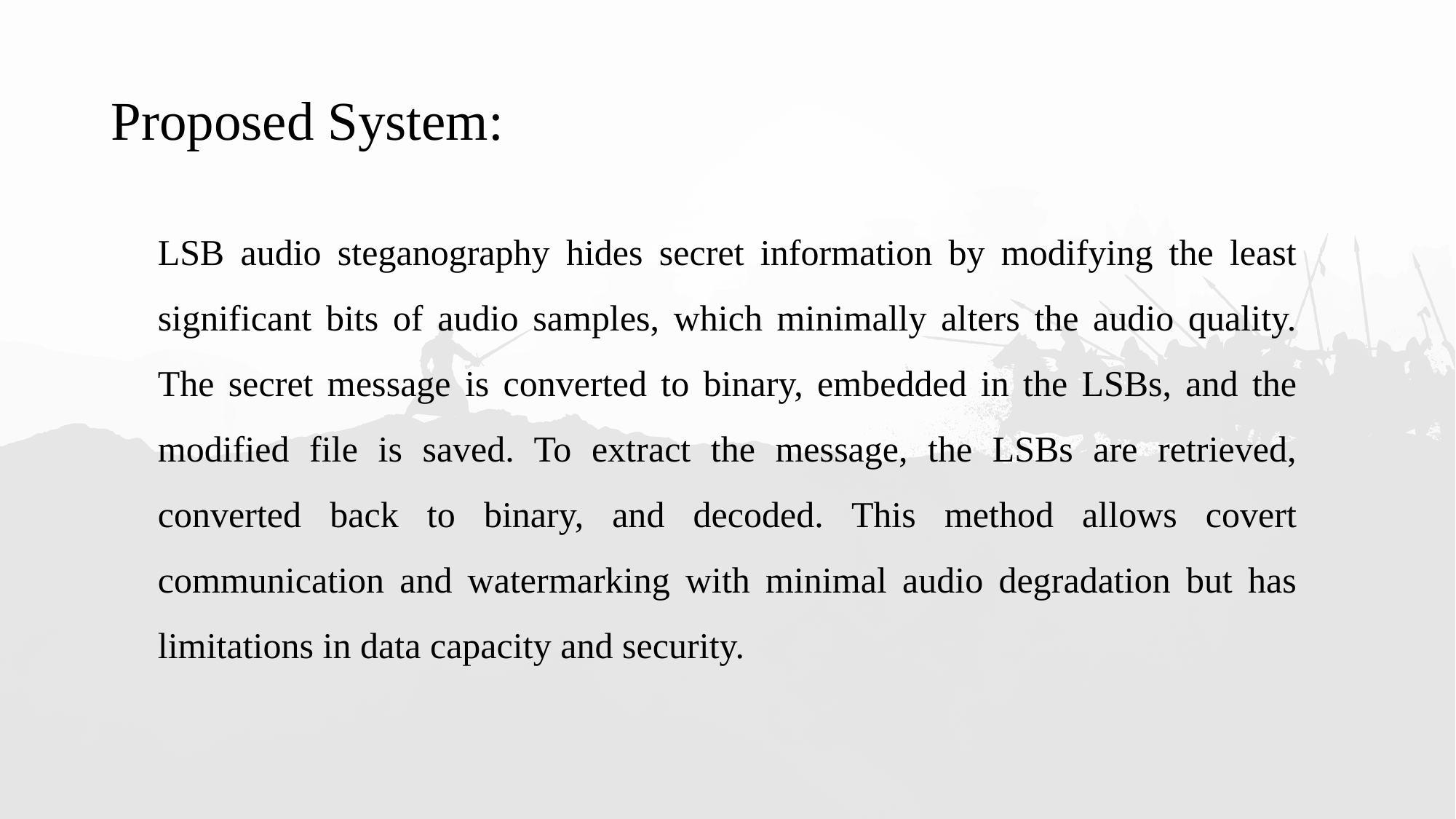

# Proposed System:
LSB audio steganography hides secret information by modifying the least significant bits of audio samples, which minimally alters the audio quality. The secret message is converted to binary, embedded in the LSBs, and the modified file is saved. To extract the message, the LSBs are retrieved, converted back to binary, and decoded. This method allows covert communication and watermarking with minimal audio degradation but has limitations in data capacity and security.